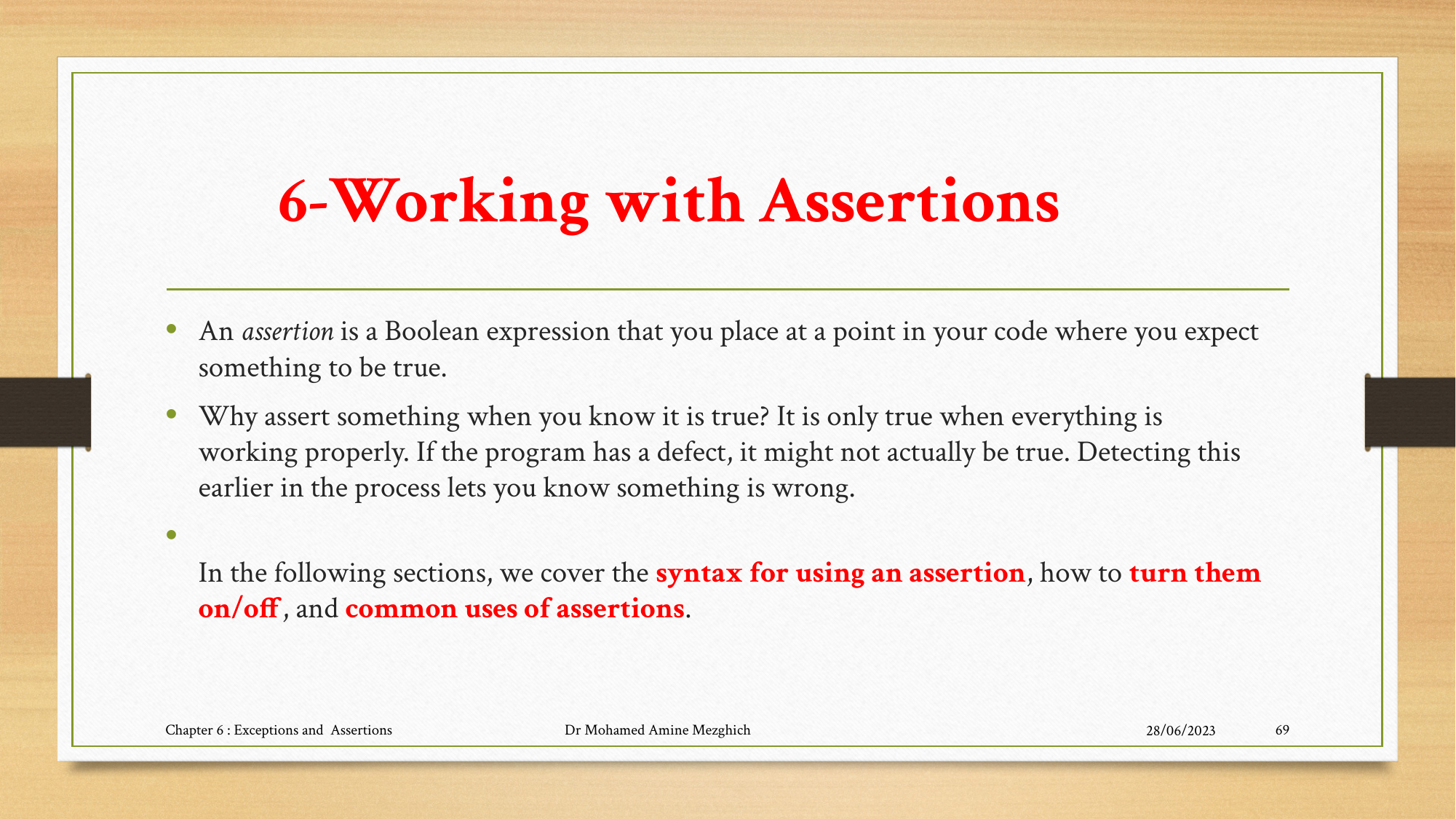

# 6-Working with Assertions
An assertion is a Boolean expression that you place at a point in your code where you expect something to be true.
Why assert something when you know it is true? It is only true when everything is
working properly. If the program has a defect, it might not actually be true. Detecting this
earlier in the process lets you know something is wrong.
In the following sections, we cover the syntax for using an assertion, how to turn them on/off, and common uses of assertions.
Chapter 6 : Exceptions and  Assertions                                                  Dr Mohamed Amine Mezghich
28/06/2023
69